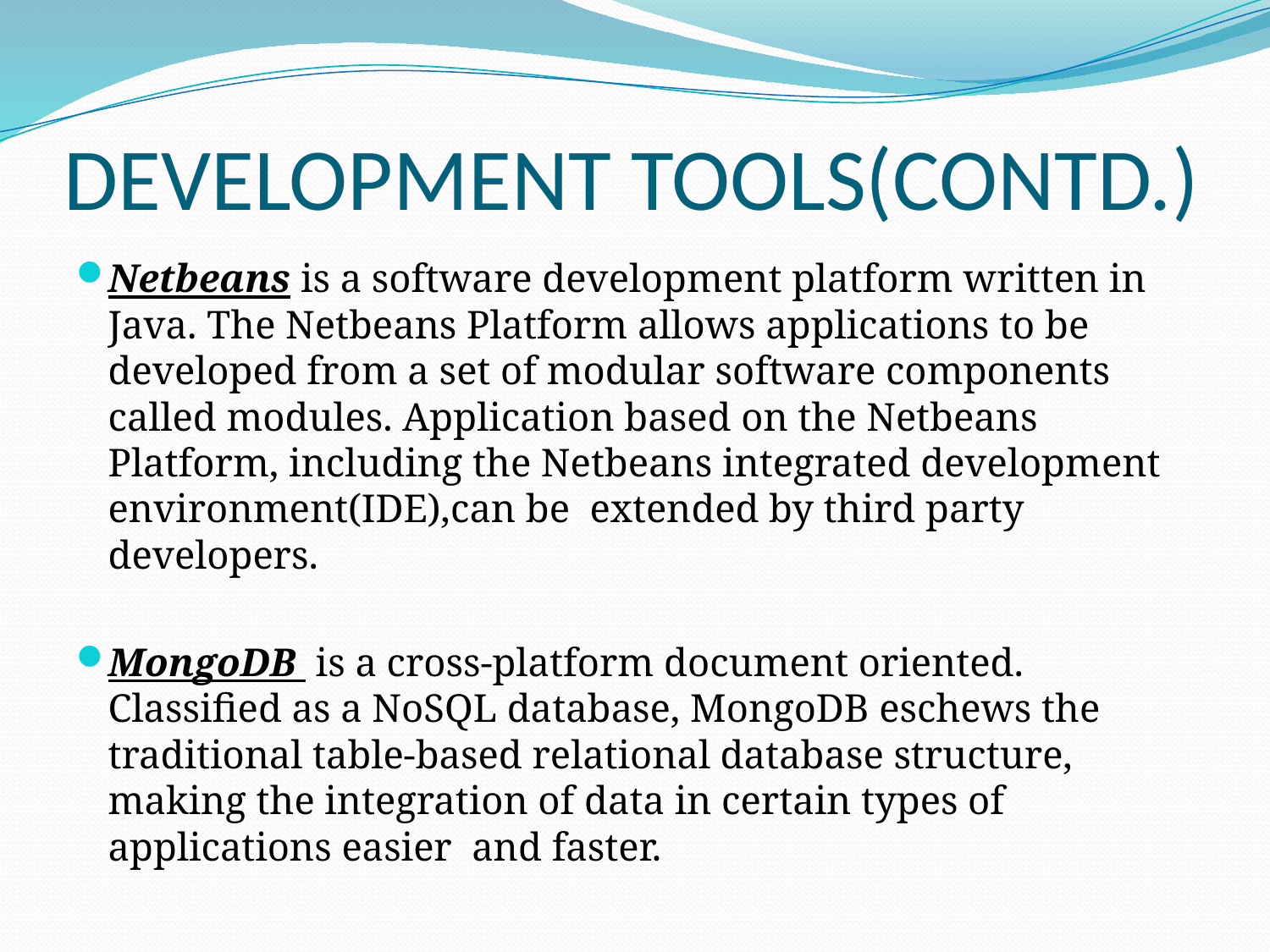

# DEVELOPMENT TOOLS(CONTD.)
Netbeans is a software development platform written in Java. The Netbeans Platform allows applications to be developed from a set of modular software components called modules. Application based on the Netbeans Platform, including the Netbeans integrated development environment(IDE),can be  extended by third party developers.

MongoDB  is a cross-platform document oriented. Classified as a NoSQL database, MongoDB eschews the traditional table-based relational database structure, making the integration of data in certain types of applications easier  and faster.